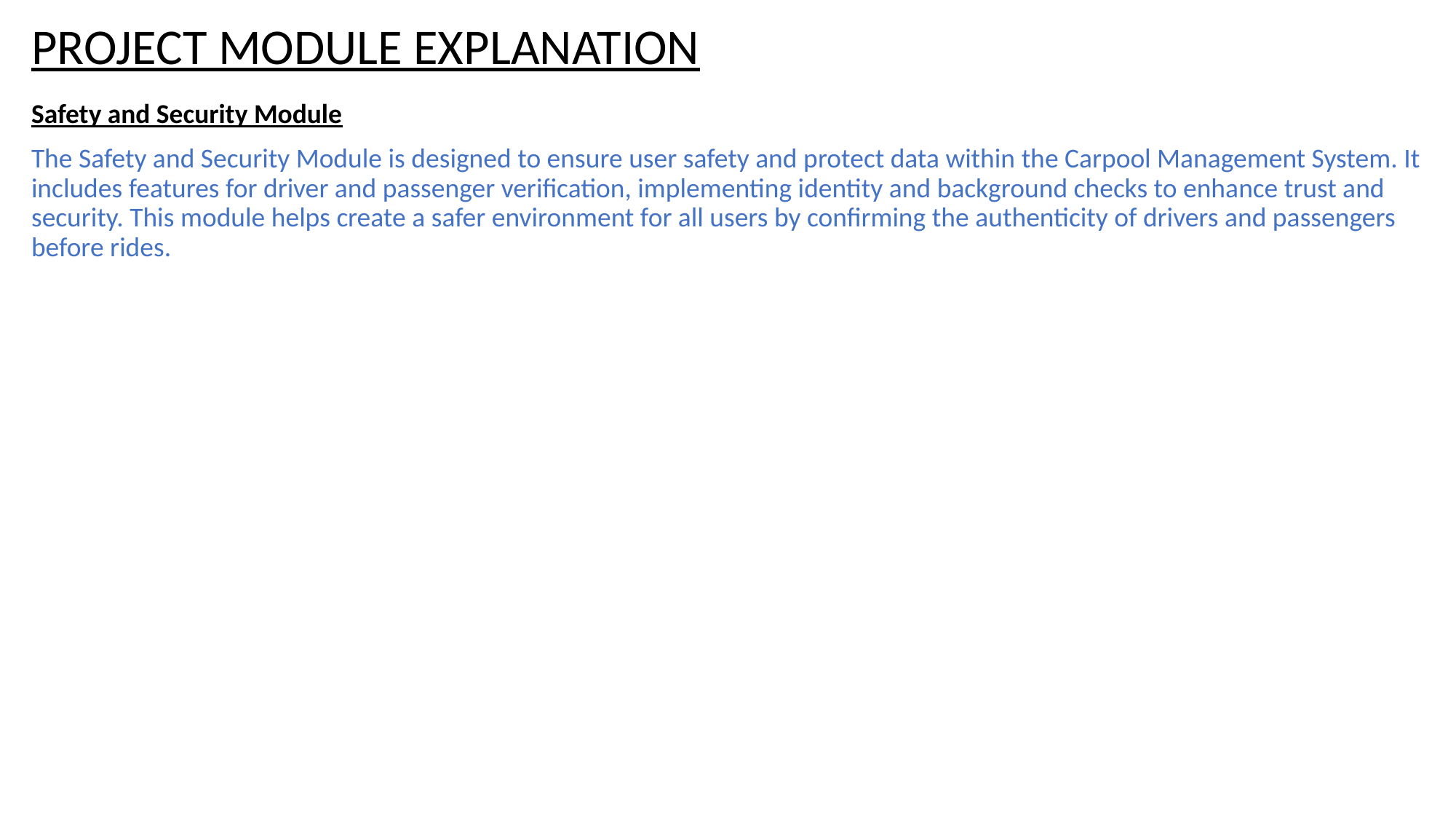

# PROJECT MODULE EXPLANATION
Safety and Security Module
The Safety and Security Module is designed to ensure user safety and protect data within the Carpool Management System. It includes features for driver and passenger verification, implementing identity and background checks to enhance trust and security. This module helps create a safer environment for all users by confirming the authenticity of drivers and passengers before rides.